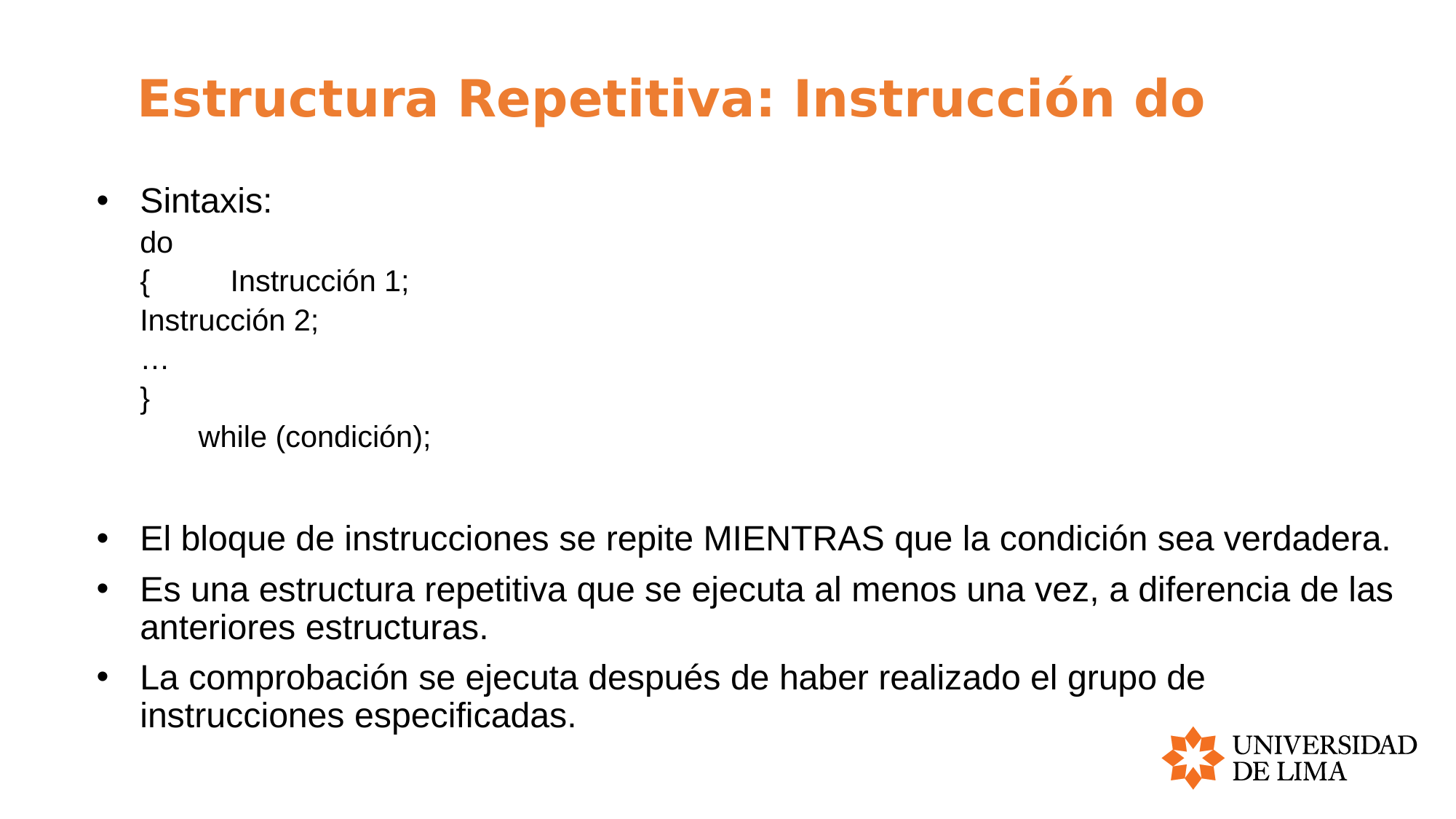

# Estructura Repetitiva: Instrucción do
Sintaxis:
	do
	{	Instrucción 1;
		Instrucción 2;
		…
	}
       while (condición);

El bloque de instrucciones se repite MIENTRAS que la condición sea verdadera.
Es una estructura repetitiva que se ejecuta al menos una vez, a diferencia de las anteriores estructuras.
La comprobación se ejecuta después de haber realizado el grupo de instrucciones especificadas.